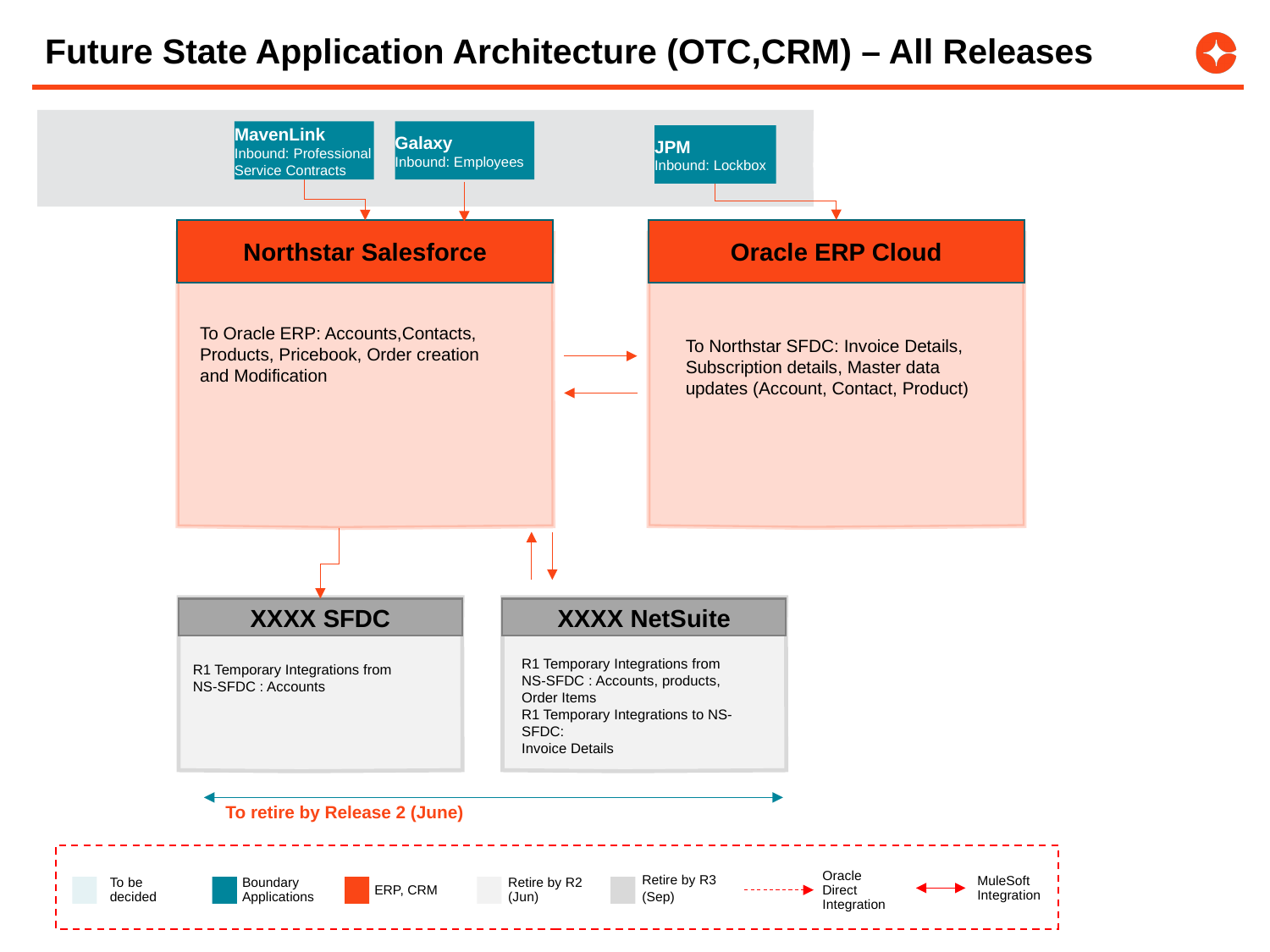

# Future State Application Architecture (OTC,CRM) – All Releases

MavenLink
Inbound: Professional Service Contracts
Galaxy
Inbound: Employees
JPM
Inbound: Lockbox
Oracle ERP Cloud

Northstar Salesforce

To Oracle ERP: Accounts,Contacts, Products, Pricebook, Order creation and Modification
To Northstar SFDC: Invoice Details, Subscription details, Master data updates (Account, Contact, Product)

XXXX SFDC

XXXX NetSuite
R1 Temporary Integrations from NS-SFDC : Accounts, products, Order Items
R1 Temporary Integrations to NS-SFDC:
Invoice Details
R1 Temporary Integrations from NS-SFDC : Accounts
To retire by Release 2 (June)

Oracle Direct Integration
Retire by R3
(Sep)

MuleSoft Integration
To be decided

Boundary Applications

Retire by R2 (Jun)

ERP, CRM